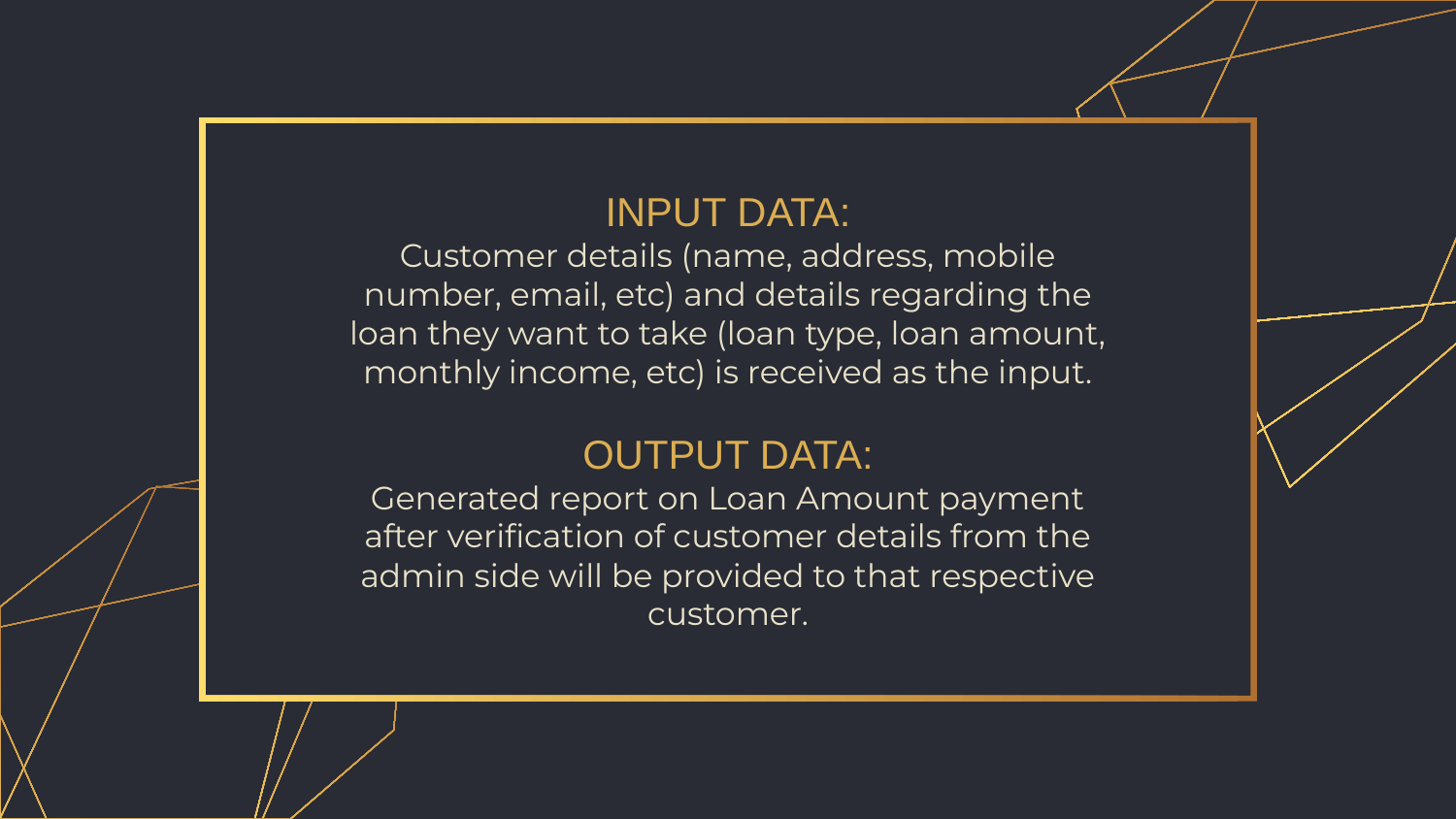

INPUT DATA:
Customer details (name, address, mobile number, email, etc) and details regarding the loan they want to take (loan type, loan amount, monthly income, etc) is received as the input.

OUTPUT DATA:
Generated report on Loan Amount payment after verification of customer details from the admin side will be provided to that respective customer.